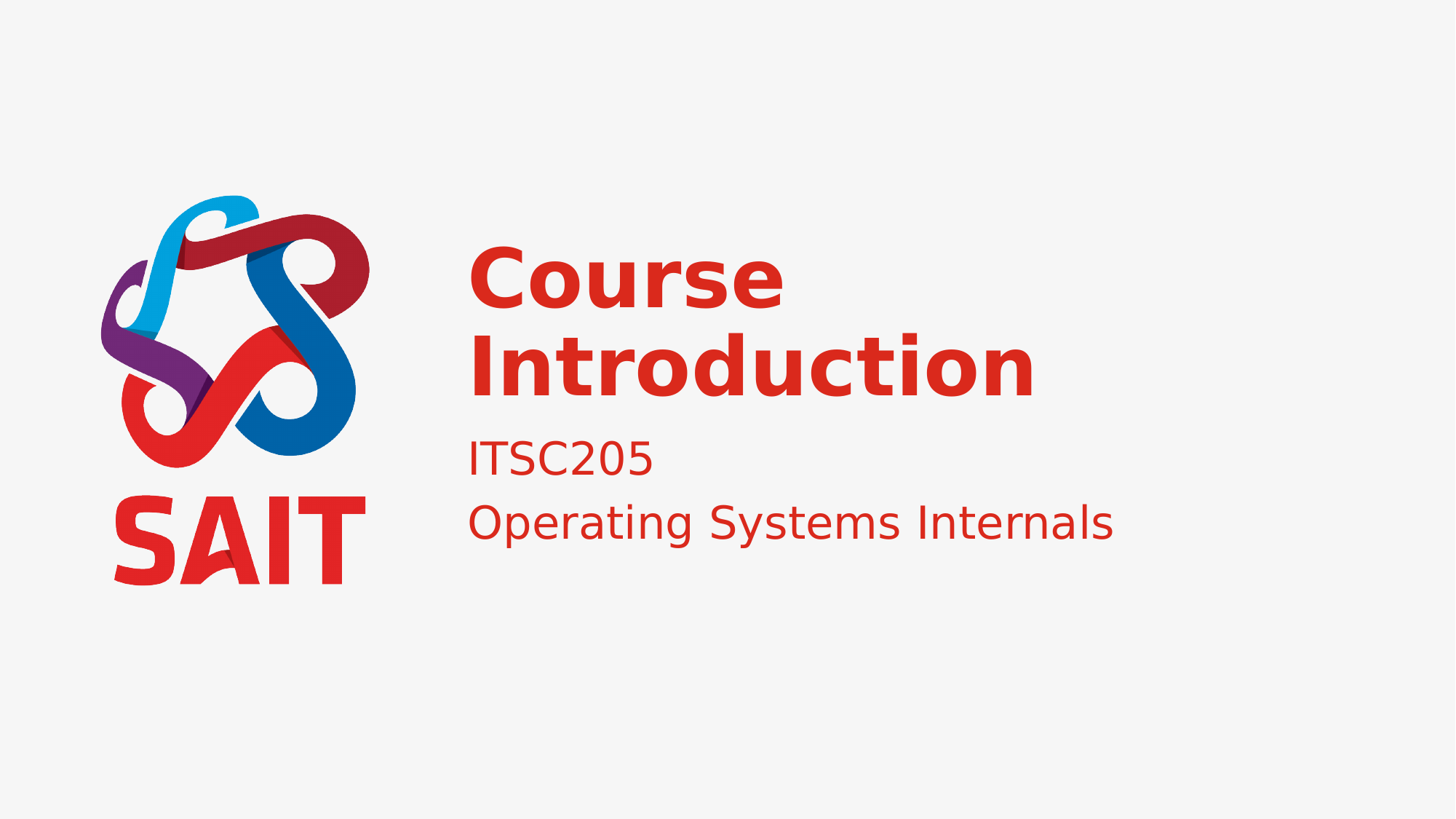

# Course Introduction
ITSC205
Operating Systems Internals